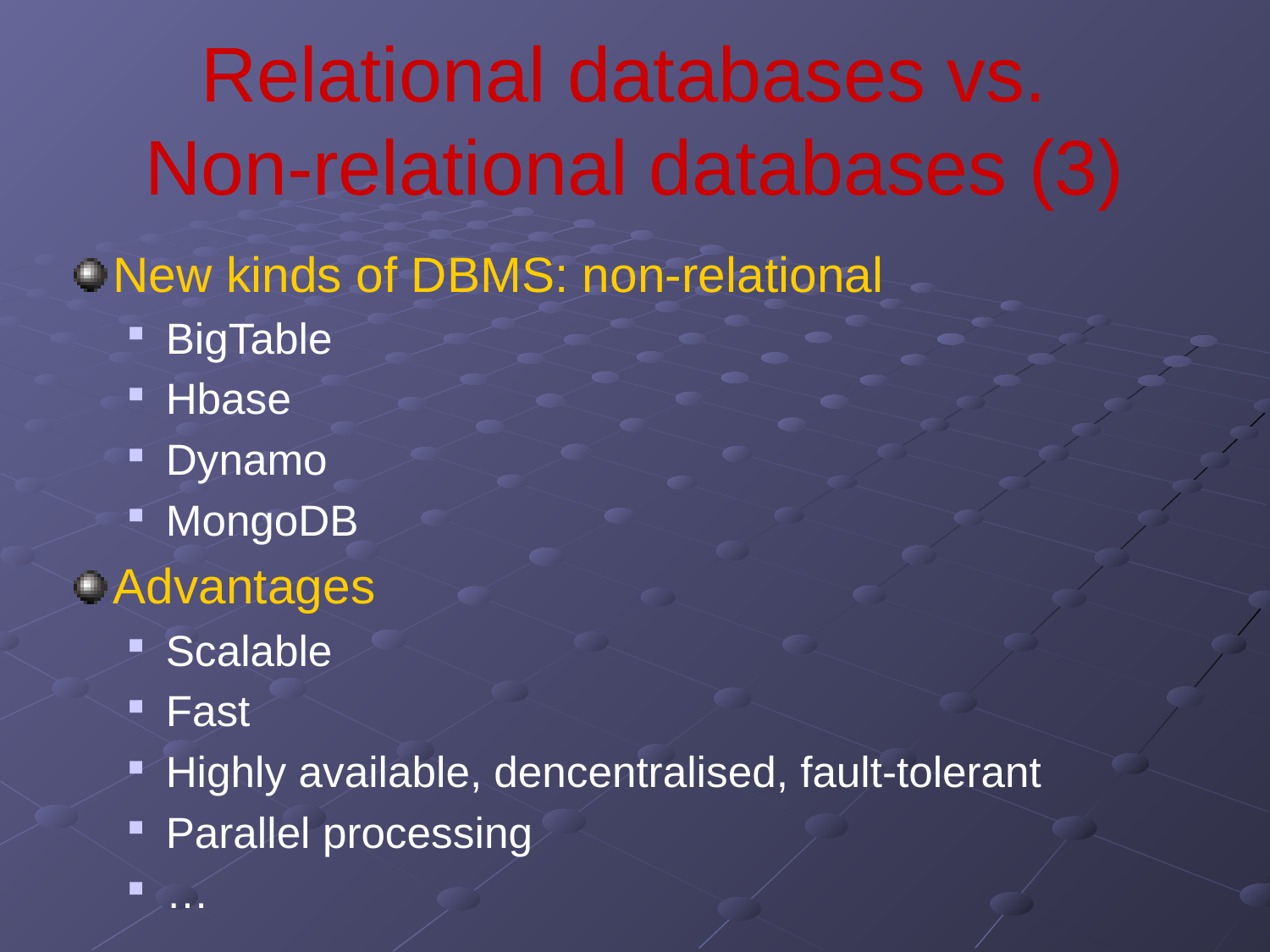

# Relational databases vs. Non-relational databases (3)
New kinds of DBMS: non-relational
BigTable
Hbase
Dynamo
MongoDB
Advantages
Scalable
Fast
Highly available, dencentralised, fault-tolerant
Parallel processing
…